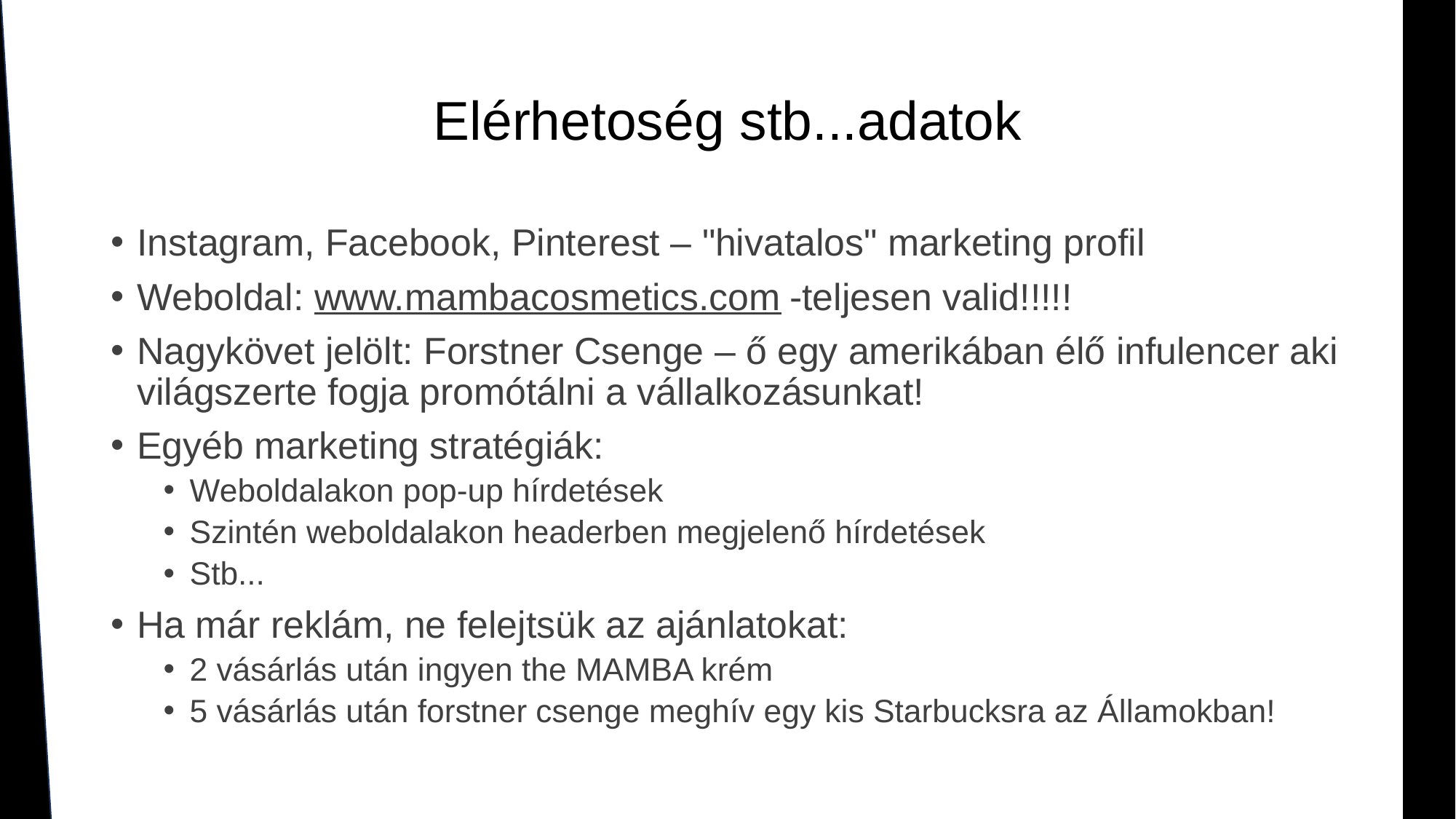

# Elérhetoség stb...adatok
Instagram, Facebook, Pinterest – "hivatalos" marketing profil
Weboldal: www.mambacosmetics.com -teljesen valid!!!!!
Nagykövet jelölt: Forstner Csenge – ő egy amerikában élő infulencer aki világszerte fogja promótálni a vállalkozásunkat!
Egyéb marketing stratégiák:
Weboldalakon pop-up hírdetések
Szintén weboldalakon headerben megjelenő hírdetések
Stb...
Ha már reklám, ne felejtsük az ajánlatokat:
2 vásárlás után ingyen the MAMBA krém
5 vásárlás után forstner csenge meghív egy kis Starbucksra az Államokban!